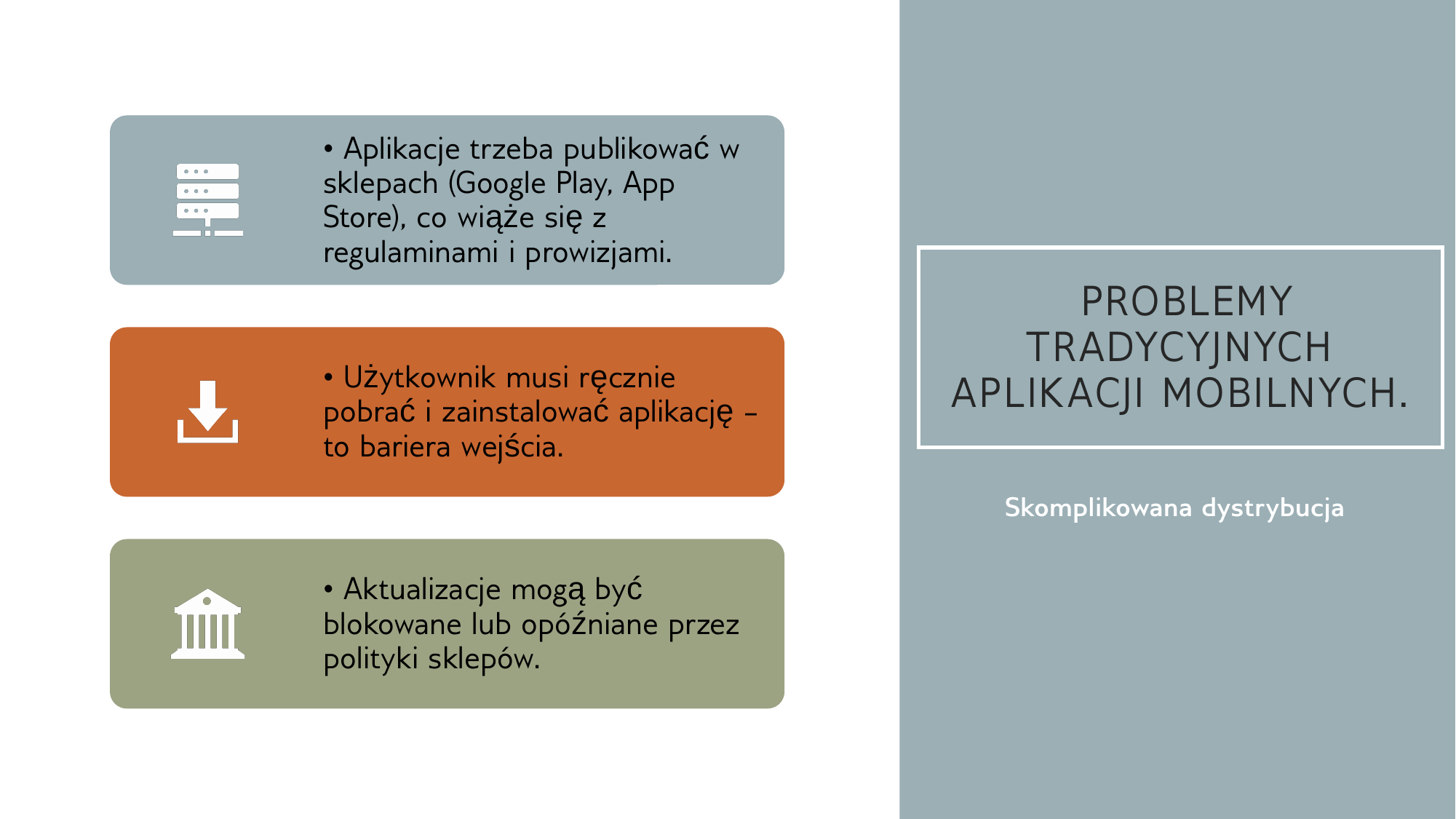

• Aplikacje trzeba publikować w sklepach (Google Play, App Store), co wiąże się z regulaminami i prowizjami.
• Użytkownik musi ręcznie pobrać i zainstalować aplikację – to bariera wejścia.
• Aktualizacje mogą być blokowane lub opóźniane przez polityki sklepów.
# Problemy tradycyjnych aplikacji mobilnych.
Skomplikowana dystrybucja